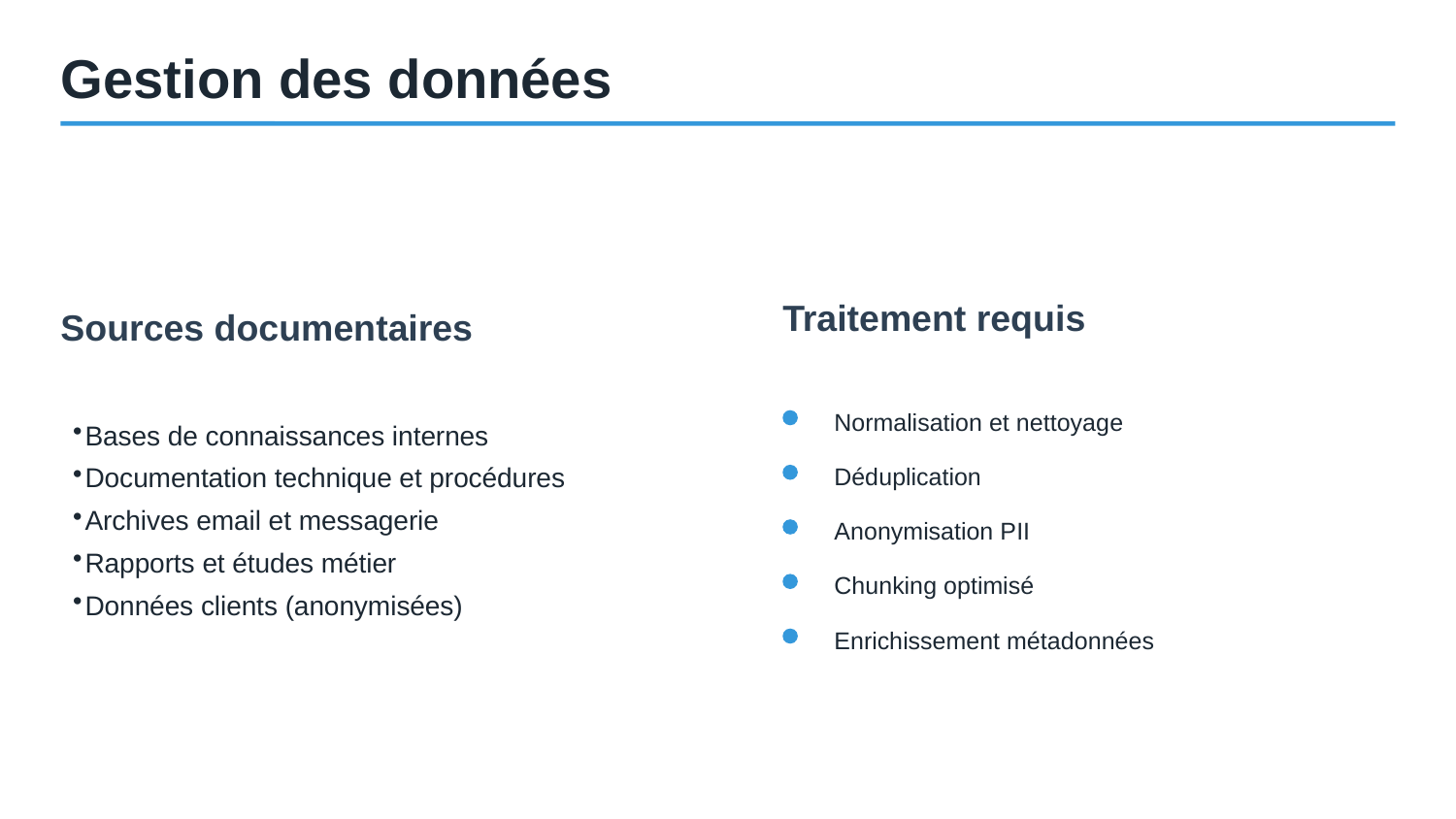

Gestion des données

Traitement requis
Sources documentaires
Normalisation et nettoyage
Bases de connaissances internes
Documentation technique et procédures
Archives email et messagerie
Rapports et études métier
Données clients (anonymisées)

Déduplication

Anonymisation PII

Chunking optimisé

Enrichissement métadonnées